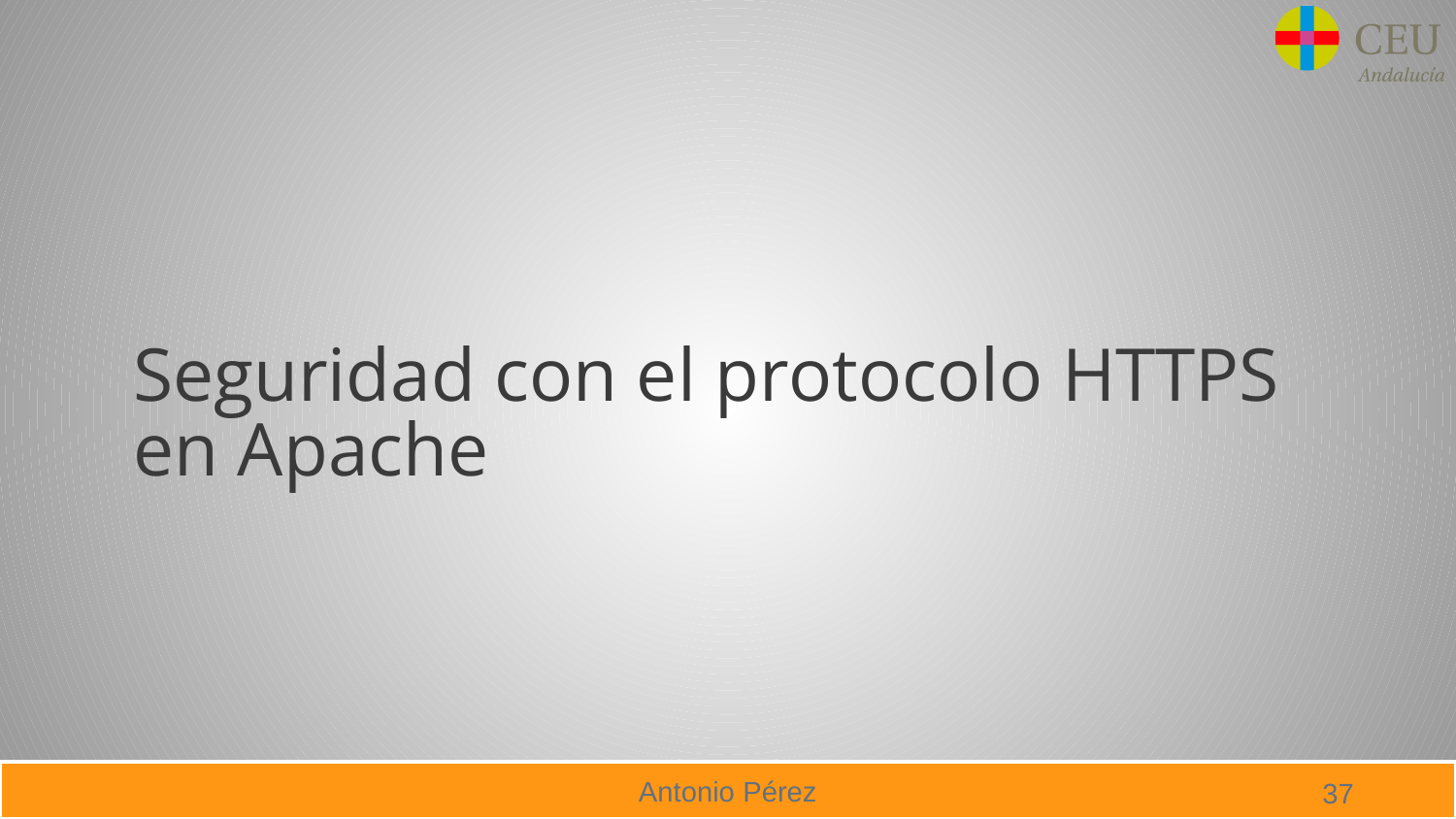

# Seguridad con el protocolo HTTPS en Apache